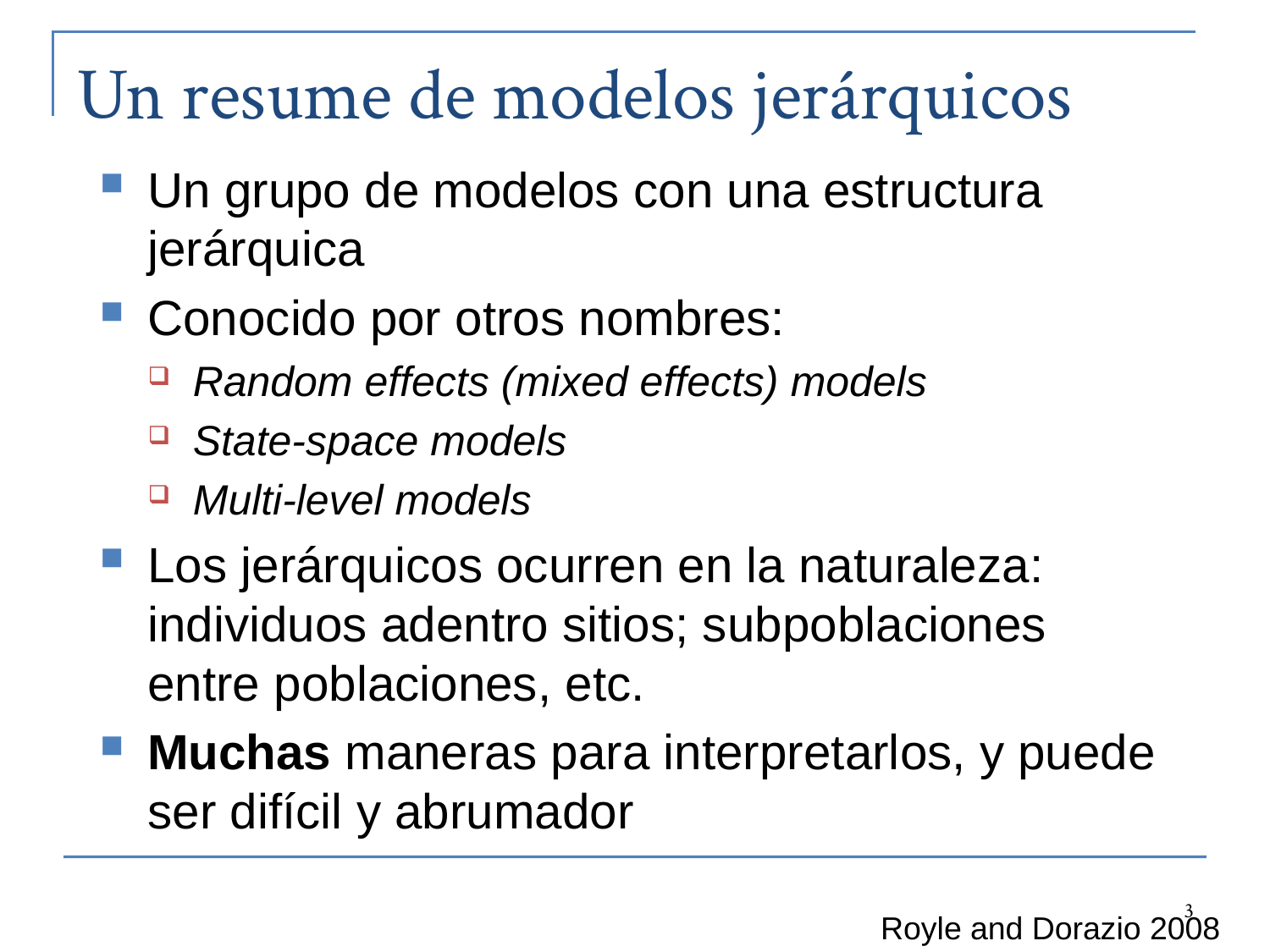

# Un resume de modelos jerárquicos
Un grupo de modelos con una estructura jerárquica
Conocido por otros nombres:
Random effects (mixed effects) models
State-space models
Multi-level models
Los jerárquicos ocurren en la naturaleza: individuos adentro sitios; subpoblaciones entre poblaciones, etc.
Muchas maneras para interpretarlos, y puede ser difícil y abrumador
3
Royle and Dorazio 2008